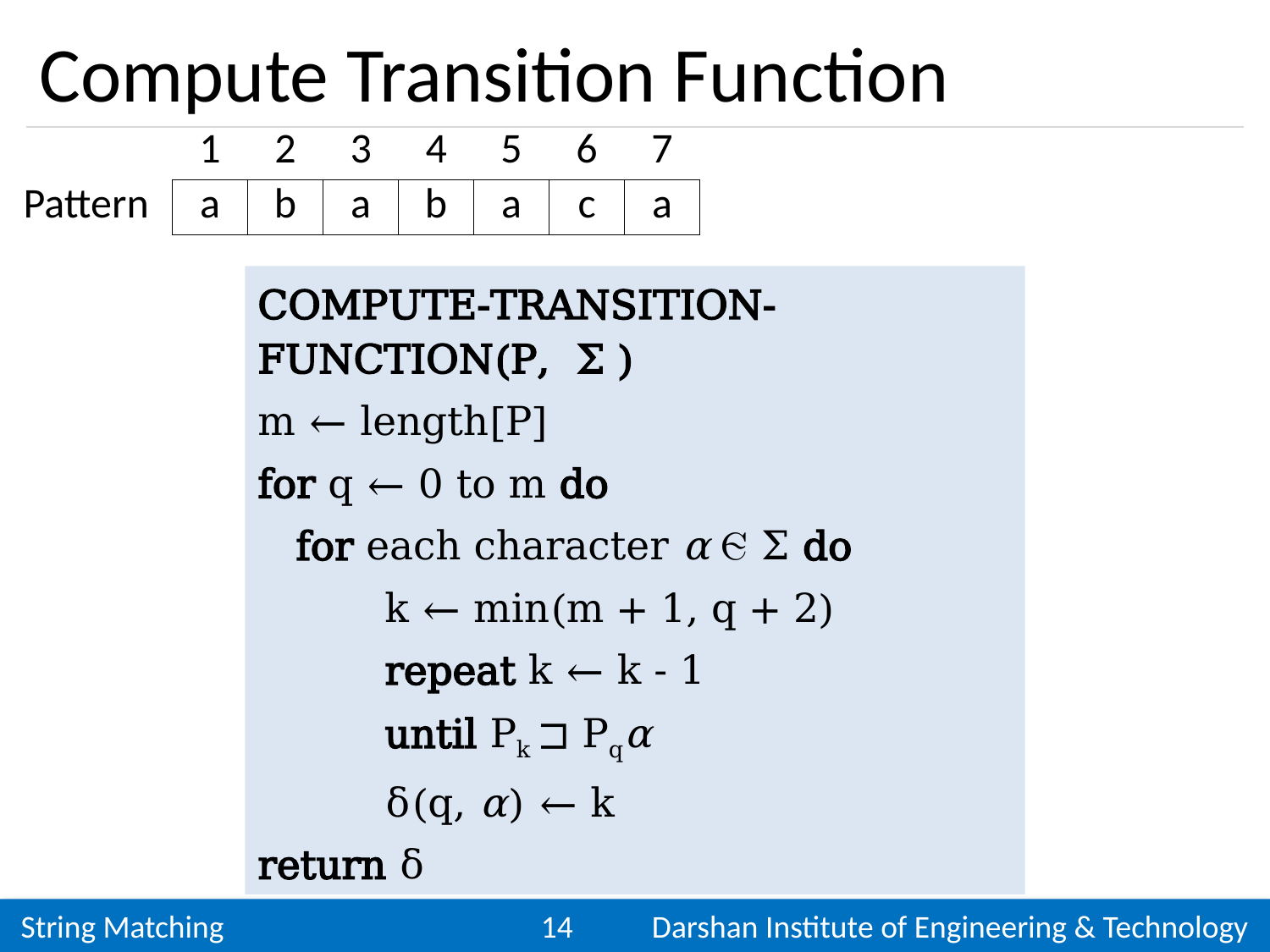

# Compute Transition Function
|  | 1 | 2 | 3 | 4 | 5 | 6 | 7 |
| --- | --- | --- | --- | --- | --- | --- | --- |
| Pattern | a | b | a | b | a | c | a |
COMPUTE-TRANSITION-FUNCTION(P,  Σ )
m ← length[P]
for q ← 0 to m do
   for each character α Є Σ do
          k ← min(m + 1, q + 2)
          repeat k ← k - 1
          until Pk ⊐ Pqα
          δ(q, α) ← k
return δ